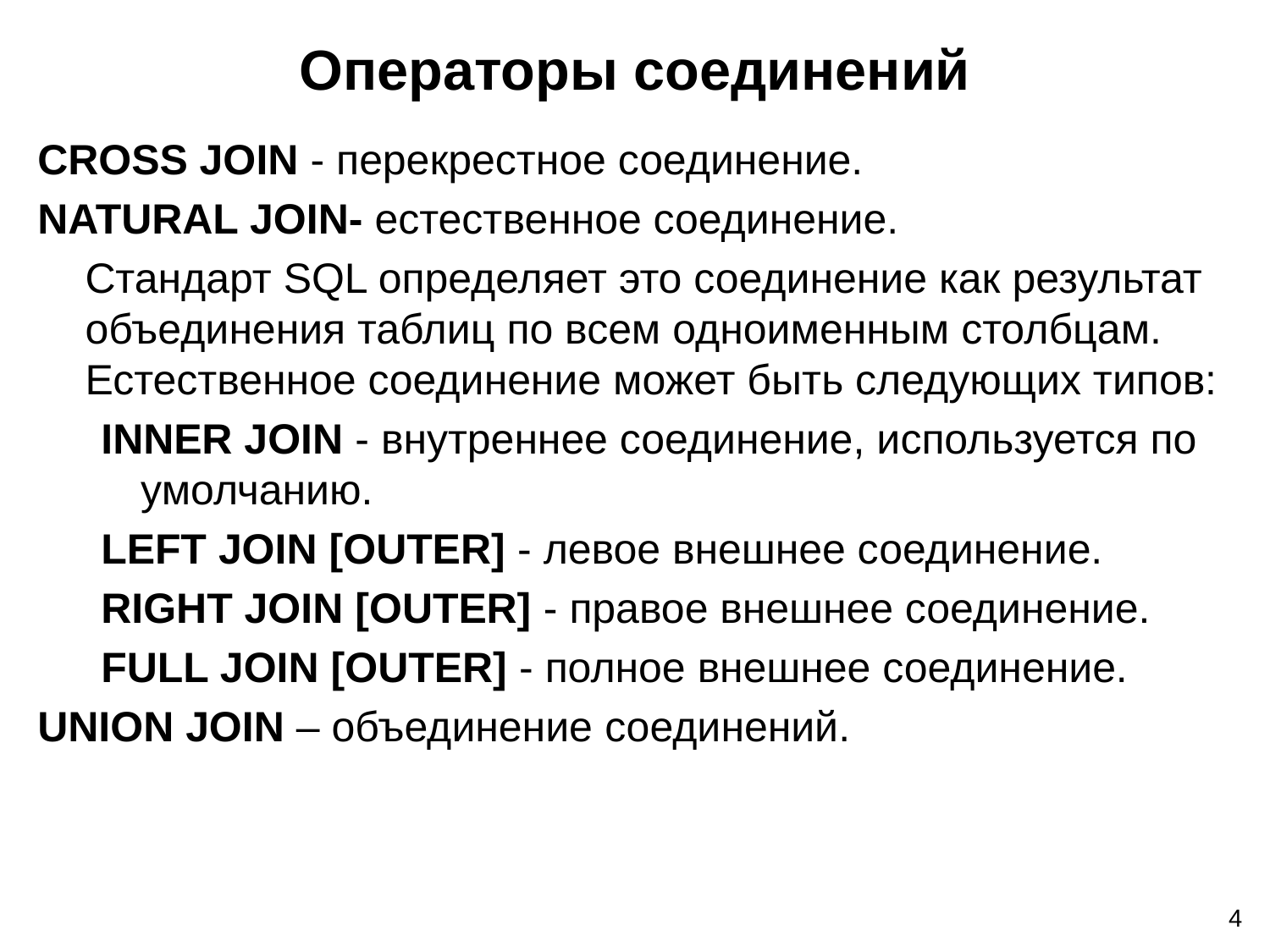

# Операторы соединений
CROSS JOIN - перекрестное соединение.
NATURAL JOIN- естественное соединение.
	Стандарт SQL определяет это соединение как результат объединения таблиц по всем одноименным столбцам. Естественное соединение может быть следующих типов:
INNER JOIN - внутреннее соединение, используется по умолчанию.
LEFT JOIN [OUTER] - левое внешнее соединение.
RIGHT JOIN [OUTER] - правое внешнее соединение.
FULL JOIN [OUTER] - полное внешнее соединение.
UNION JOIN – объединение соединений.

4